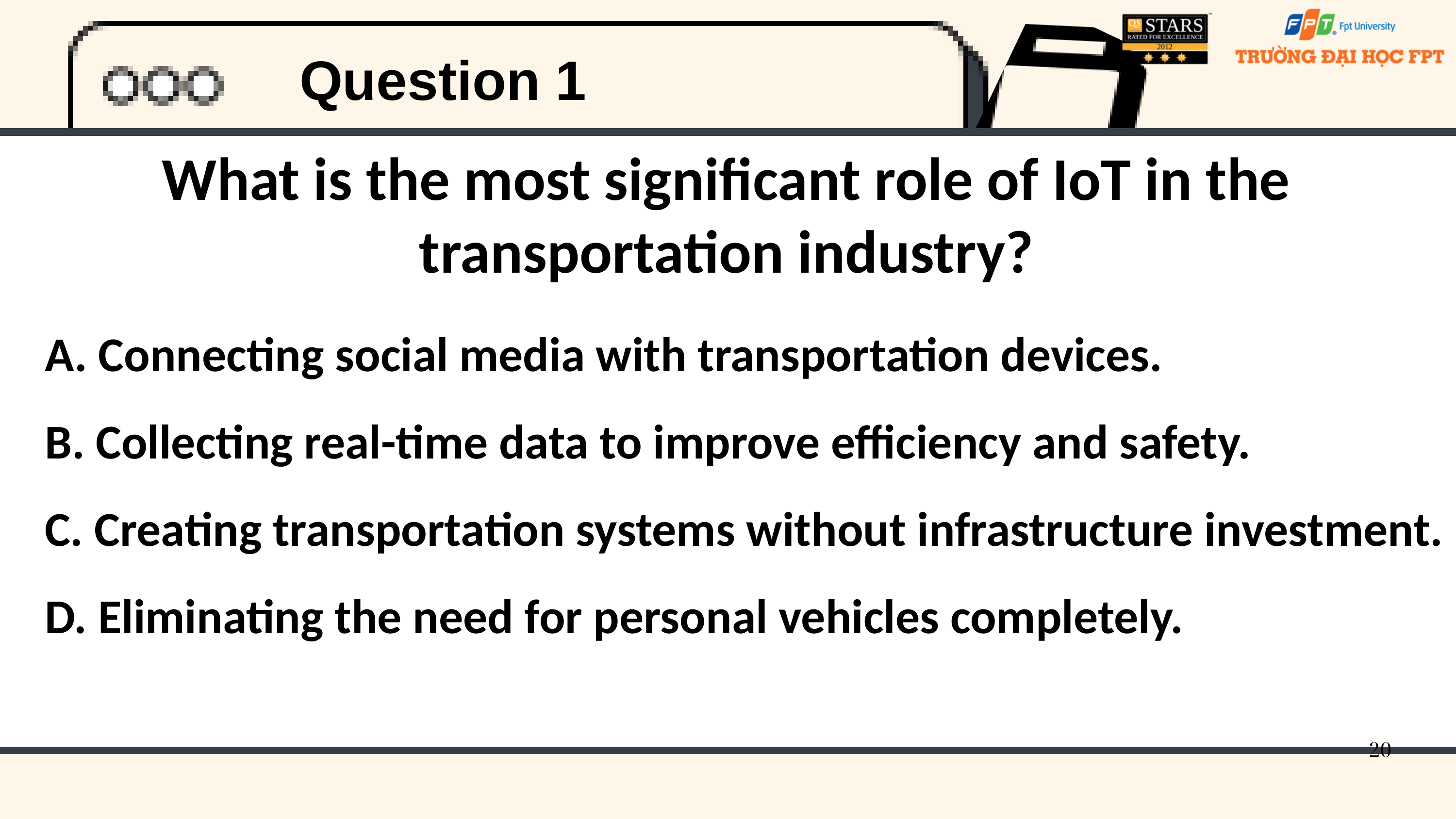

Question 1

What is the most significant role of IoT in the transportation industry?

A. Connecting social media with transportation devices.
B. Collecting real-time data to improve efficiency and safety.
C. Creating transportation systems without infrastructure investment.
D. Eliminating the need for personal vehicles completely.

20